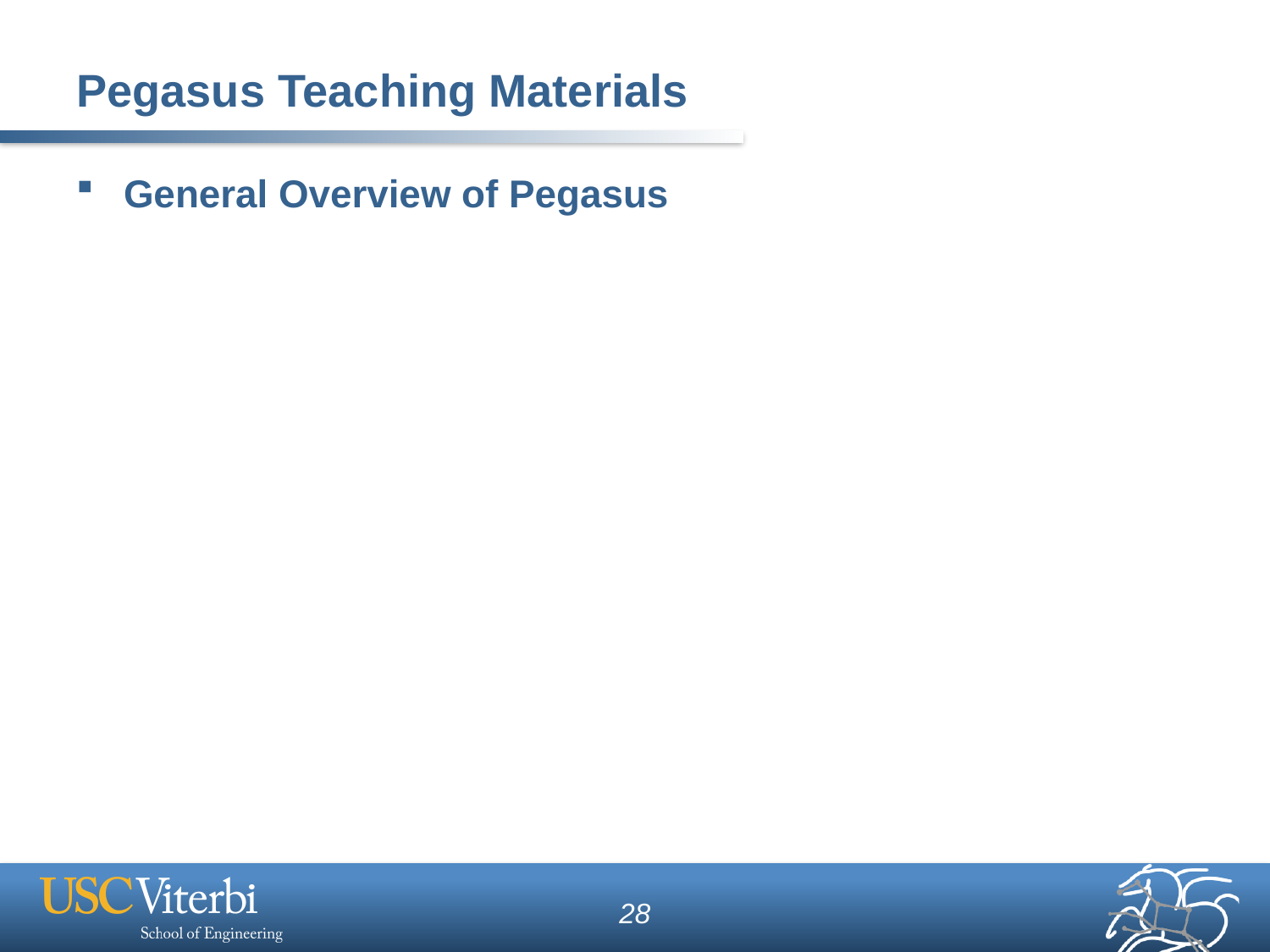

# Pegasus Teaching Materials
General Overview of Pegasus